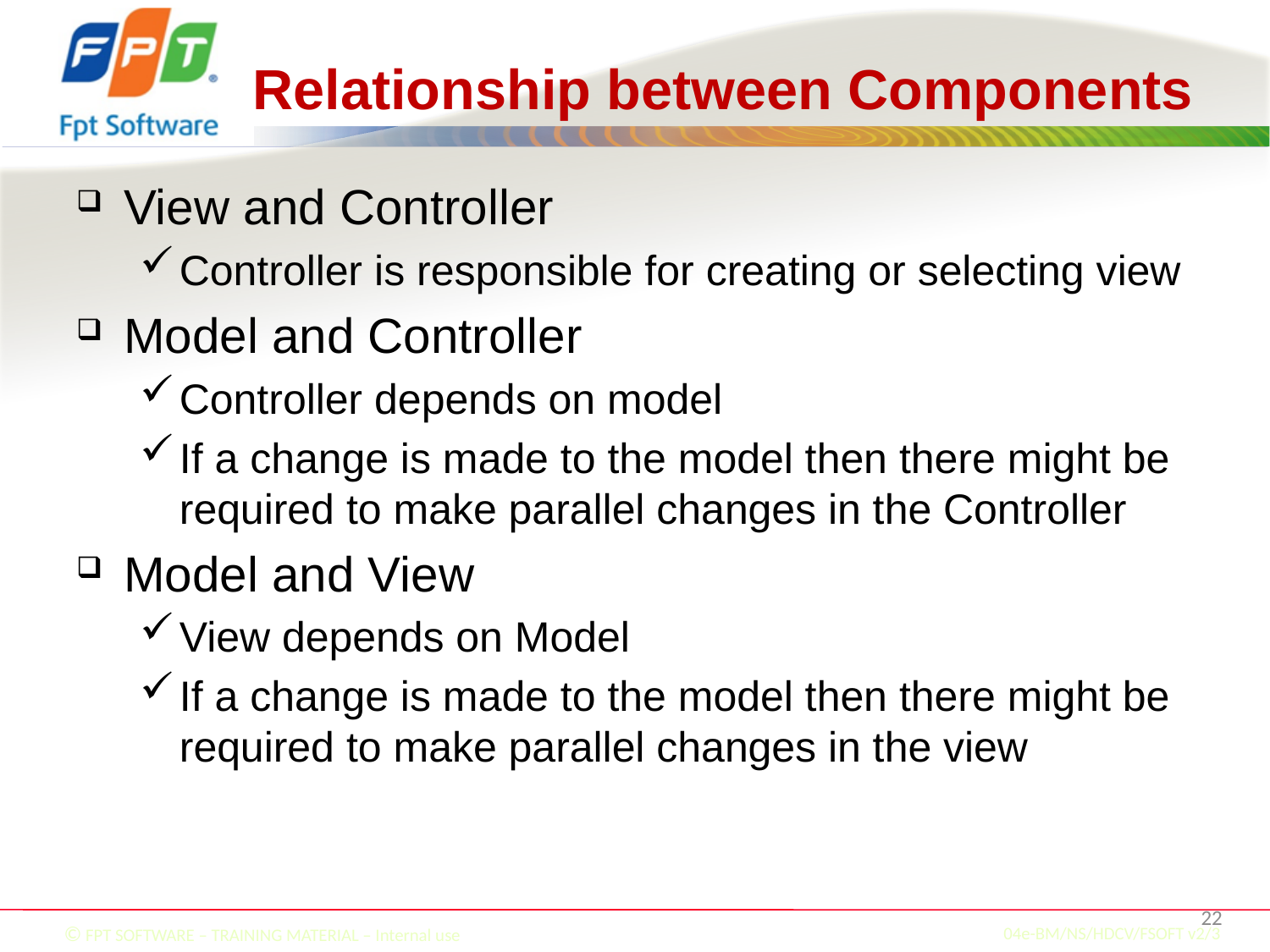

# Relationship between Components
View and Controller
Controller is responsible for creating or selecting view
Model and Controller
Controller depends on model
If a change is made to the model then there might be required to make parallel changes in the Controller
Model and View
View depends on Model
If a change is made to the model then there might be required to make parallel changes in the view

22